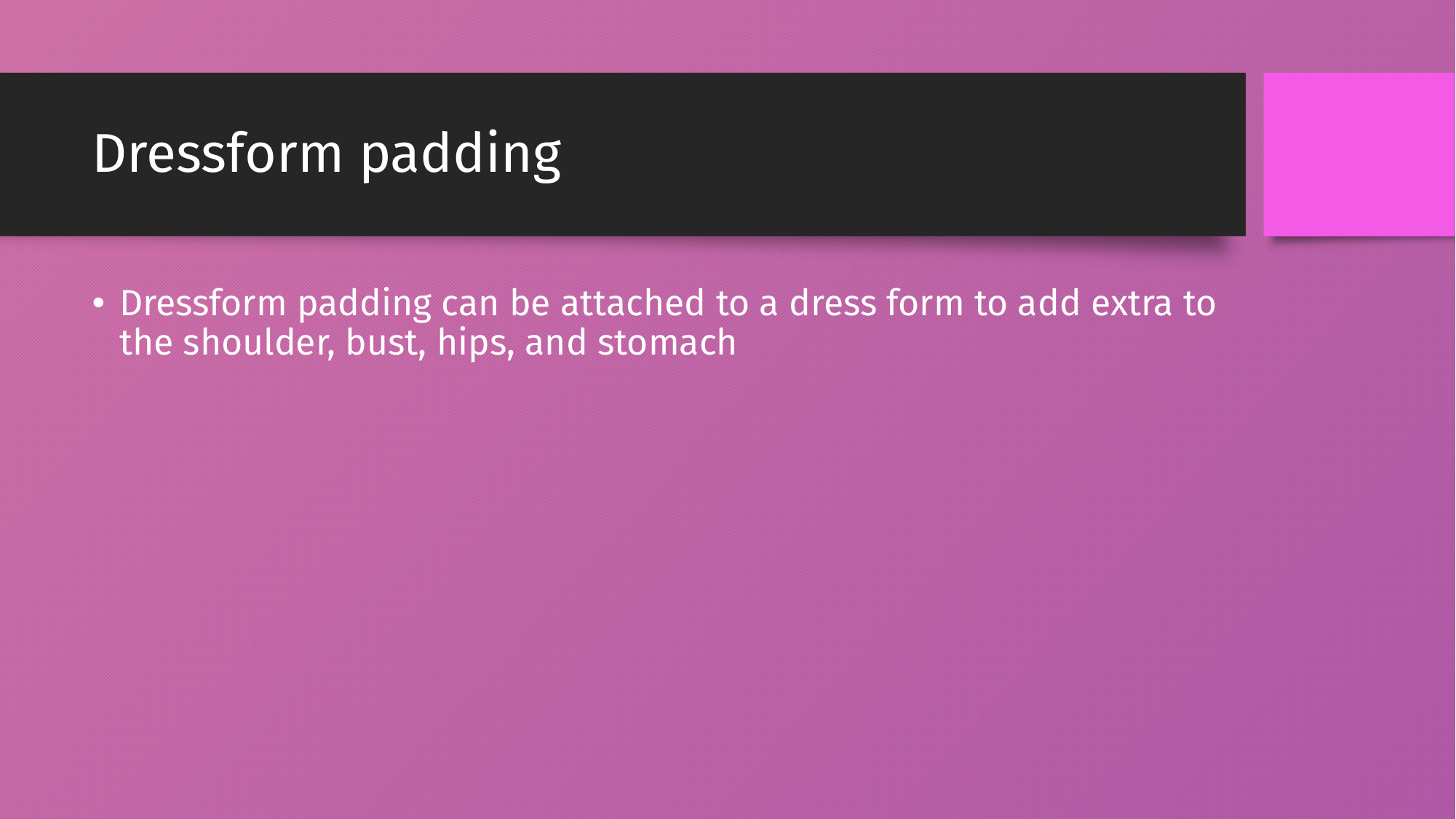

# Dressform padding
Dressform padding can be attached to a dress form to add extra to the shoulder, bust, hips, and stomach